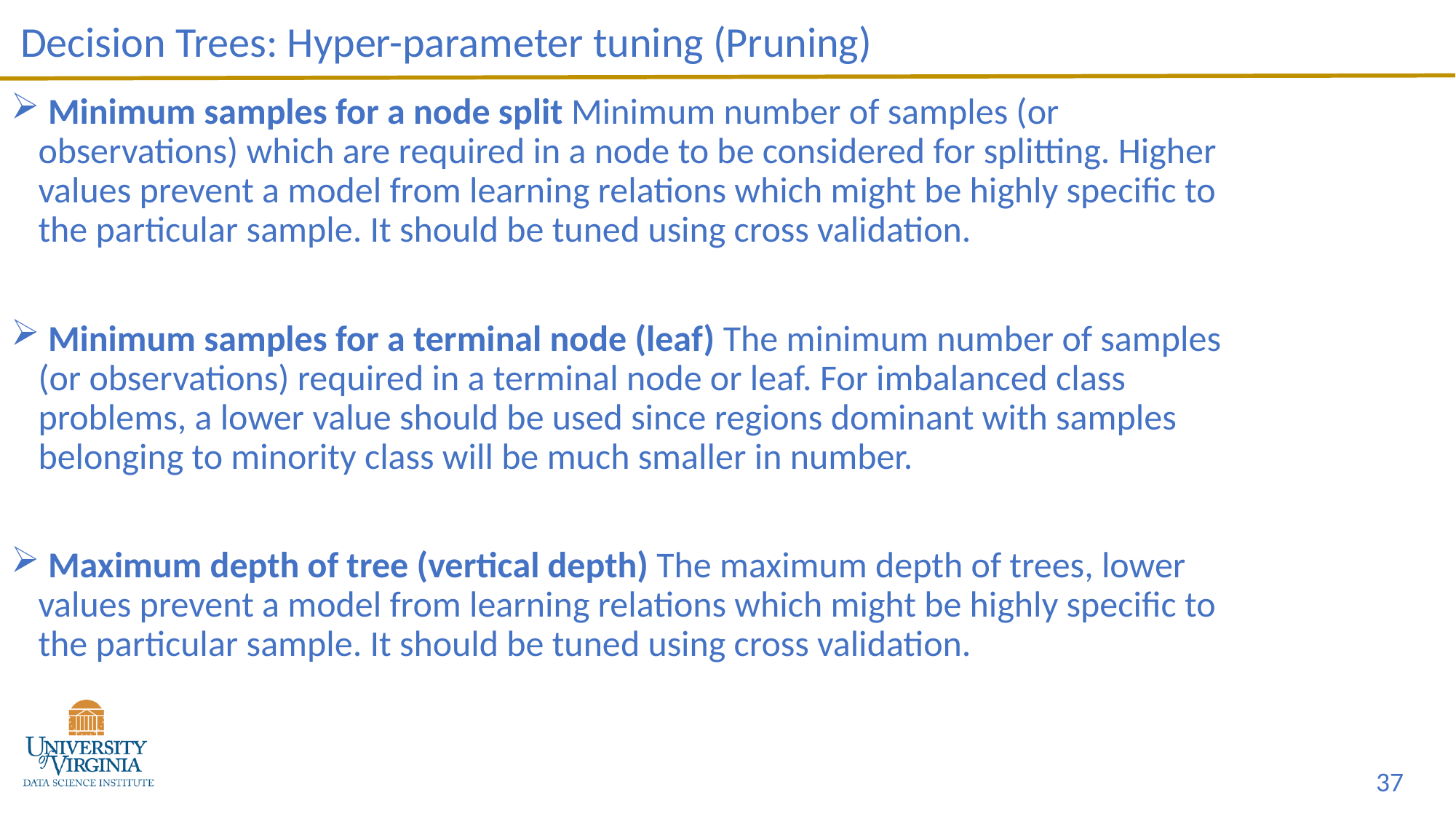

# Decision Trees: Hyper-parameter tuning (Pruning)
 Minimum samples for a node split Minimum number of samples (or observations) which are required in a node to be considered for splitting. Higher values prevent a model from learning relations which might be highly specific to the particular sample. It should be tuned using cross validation.

 Minimum samples for a terminal node (leaf) The minimum number of samples (or observations) required in a terminal node or leaf. For imbalanced class problems, a lower value should be used since regions dominant with samples belonging to minority class will be much smaller in number.

 Maximum depth of tree (vertical depth) The maximum depth of trees, lower values prevent a model from learning relations which might be highly specific to the particular sample. It should be tuned using cross validation.

37